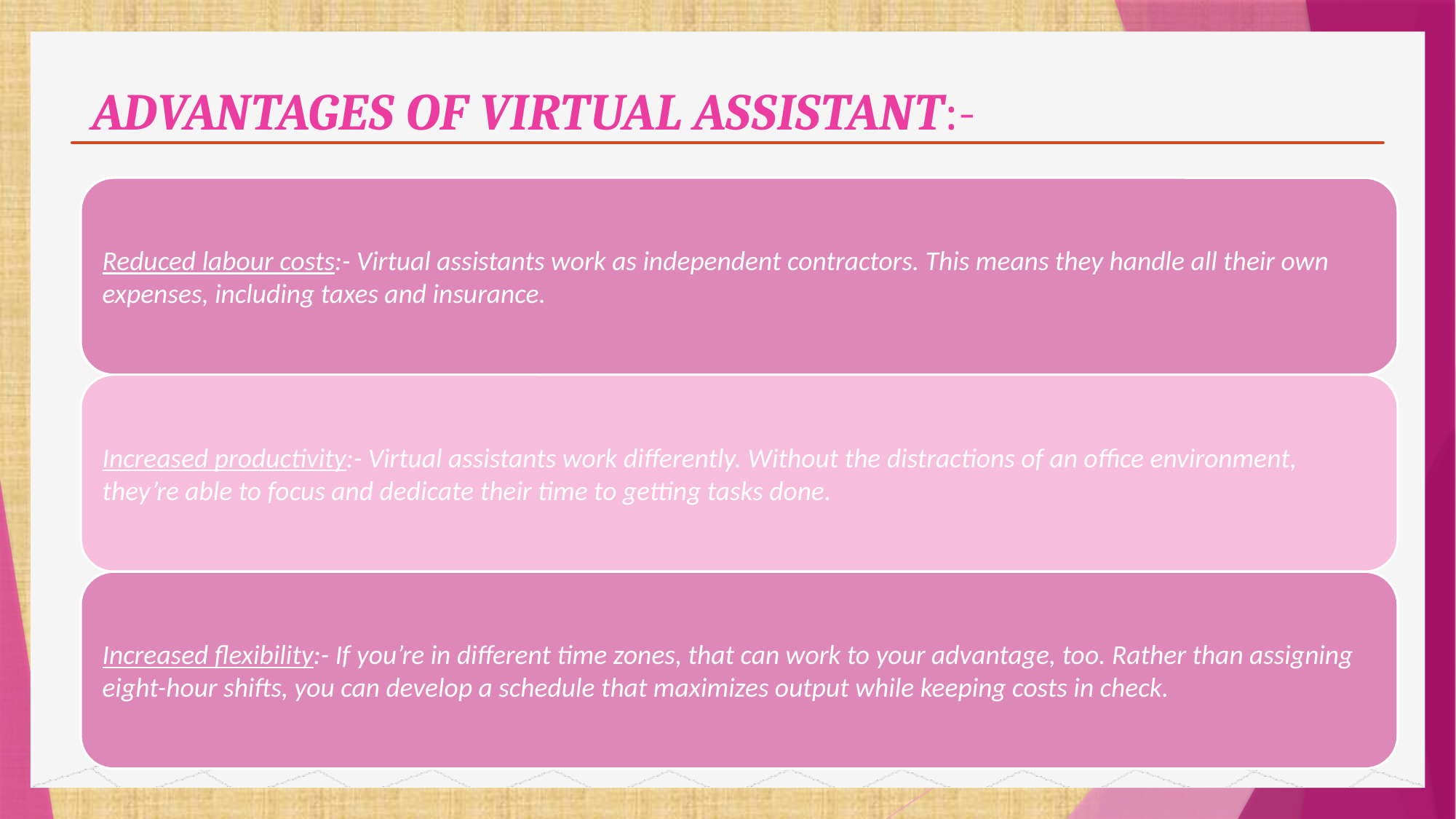

# ADVANTAGES OF VIRTUAL ASSISTANT:-
Reduced labour costs:- Virtual assistants work as independent contractors. This means they handle all their own expenses, including taxes and insurance.
Increased productivity:- Virtual assistants work differently. Without the distractions of an office environment, they’re able to focus and dedicate their time to getting tasks done.
Increased flexibility:- If you’re in different time zones, that can work to your advantage, too. Rather than assigning eight-hour shifts, you can develop a schedule that maximizes output while keeping costs in check.